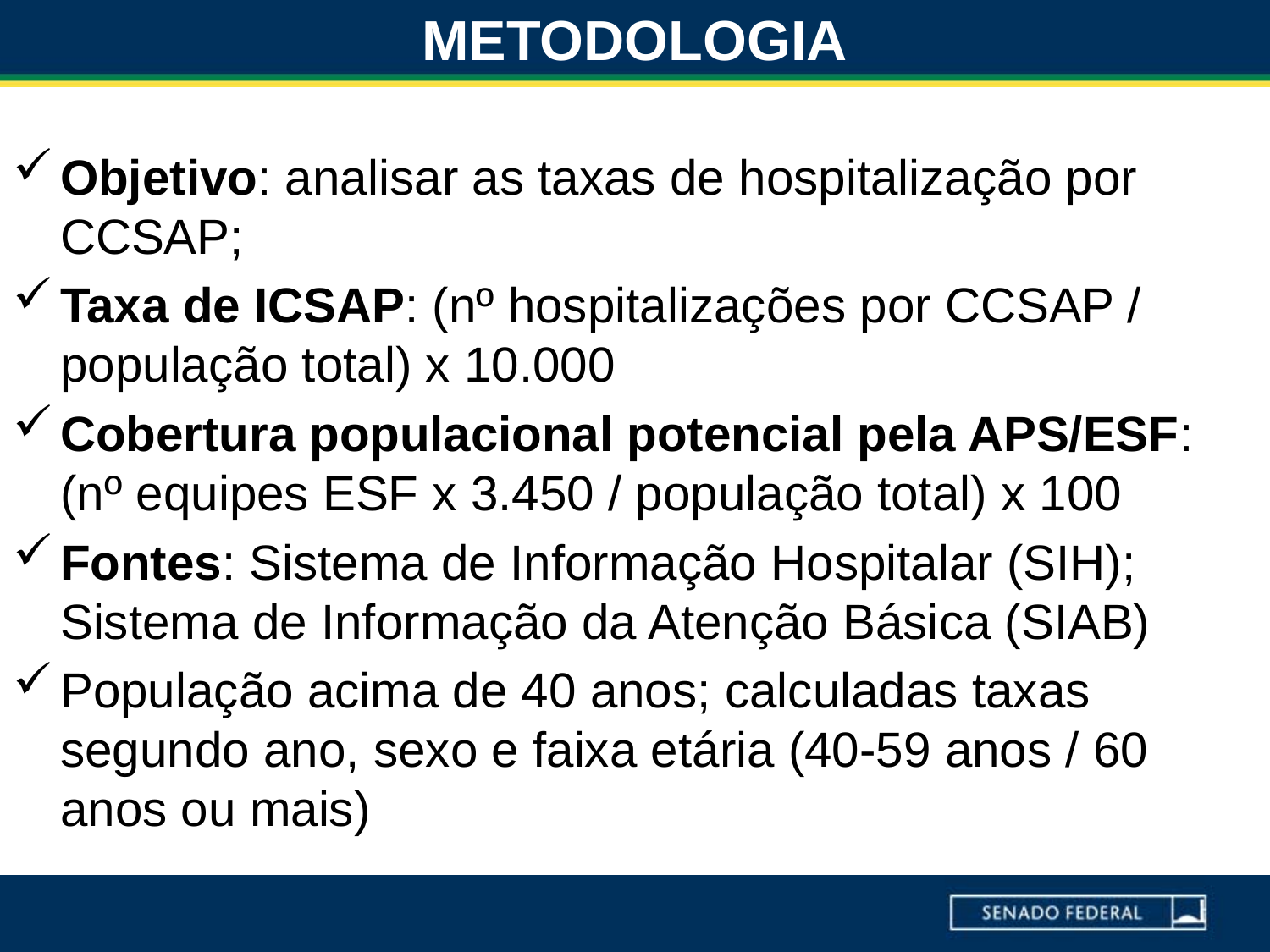

# METODOLOGIA
Objetivo: analisar as taxas de hospitalização por CCSAP;
Taxa de ICSAP: (nº hospitalizações por CCSAP / população total) x 10.000
Cobertura populacional potencial pela APS/ESF: (nº equipes ESF x 3.450 / população total) x 100
Fontes: Sistema de Informação Hospitalar (SIH); Sistema de Informação da Atenção Básica (SIAB)
População acima de 40 anos; calculadas taxas segundo ano, sexo e faixa etária (40-59 anos / 60 anos ou mais)